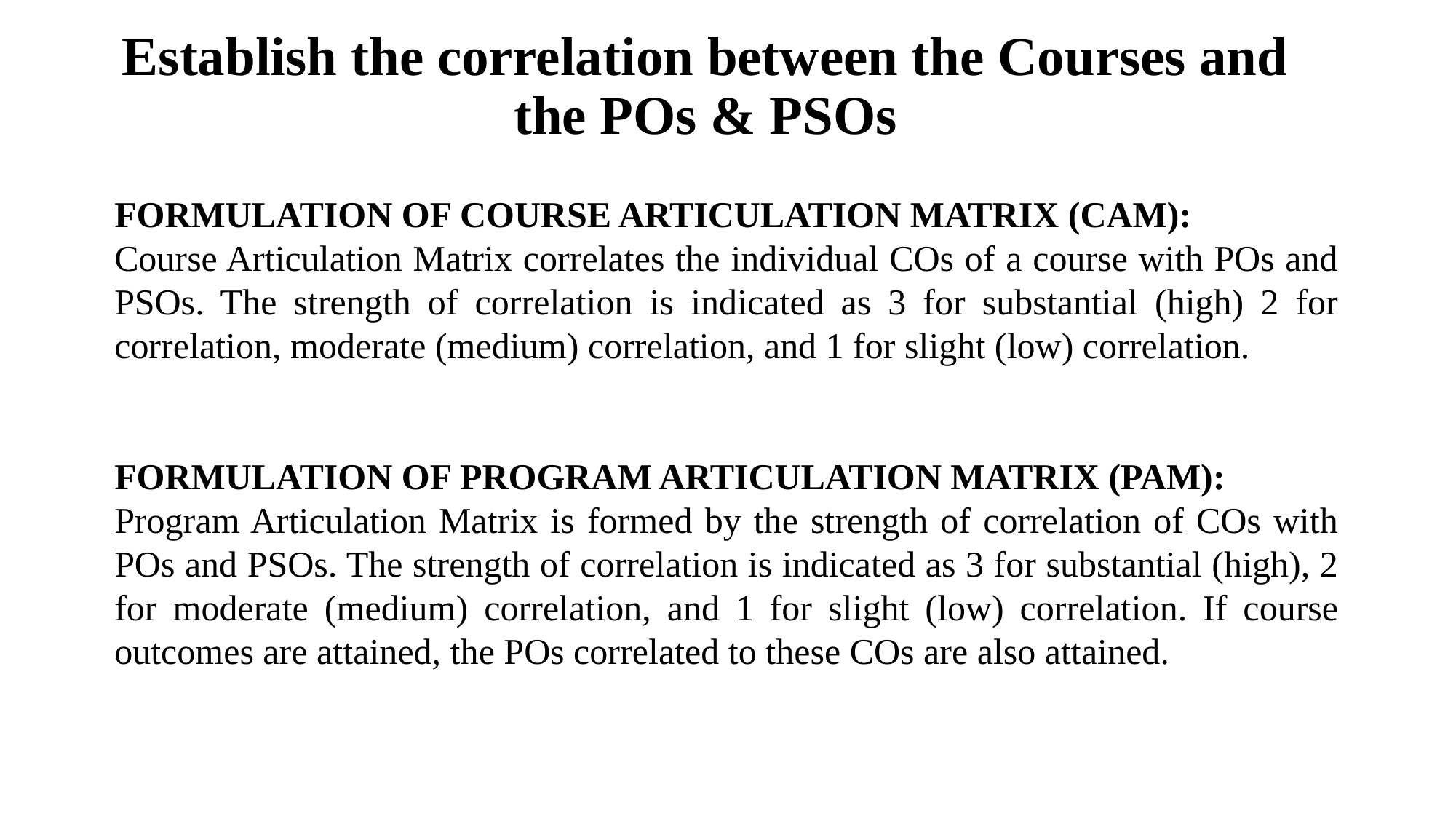

Establish the correlation between the Courses and the POs & PSOs
FORMULATION OF COURSE ARTICULATION MATRIX (CAM):
Course Articulation Matrix correlates the individual COs of a course with POs and PSOs. The strength of correlation is indicated as 3 for substantial (high) 2 for correlation, moderate (medium) correlation, and 1 for slight (low) correlation.

FORMULATION OF PROGRAM ARTICULATION MATRIX (PAM):
Program Articulation Matrix is formed by the strength of correlation of COs with POs and PSOs. The strength of correlation is indicated as 3 for substantial (high), 2 for moderate (medium) correlation, and 1 for slight (low) correlation. If course outcomes are attained, the POs correlated to these COs are also attained.